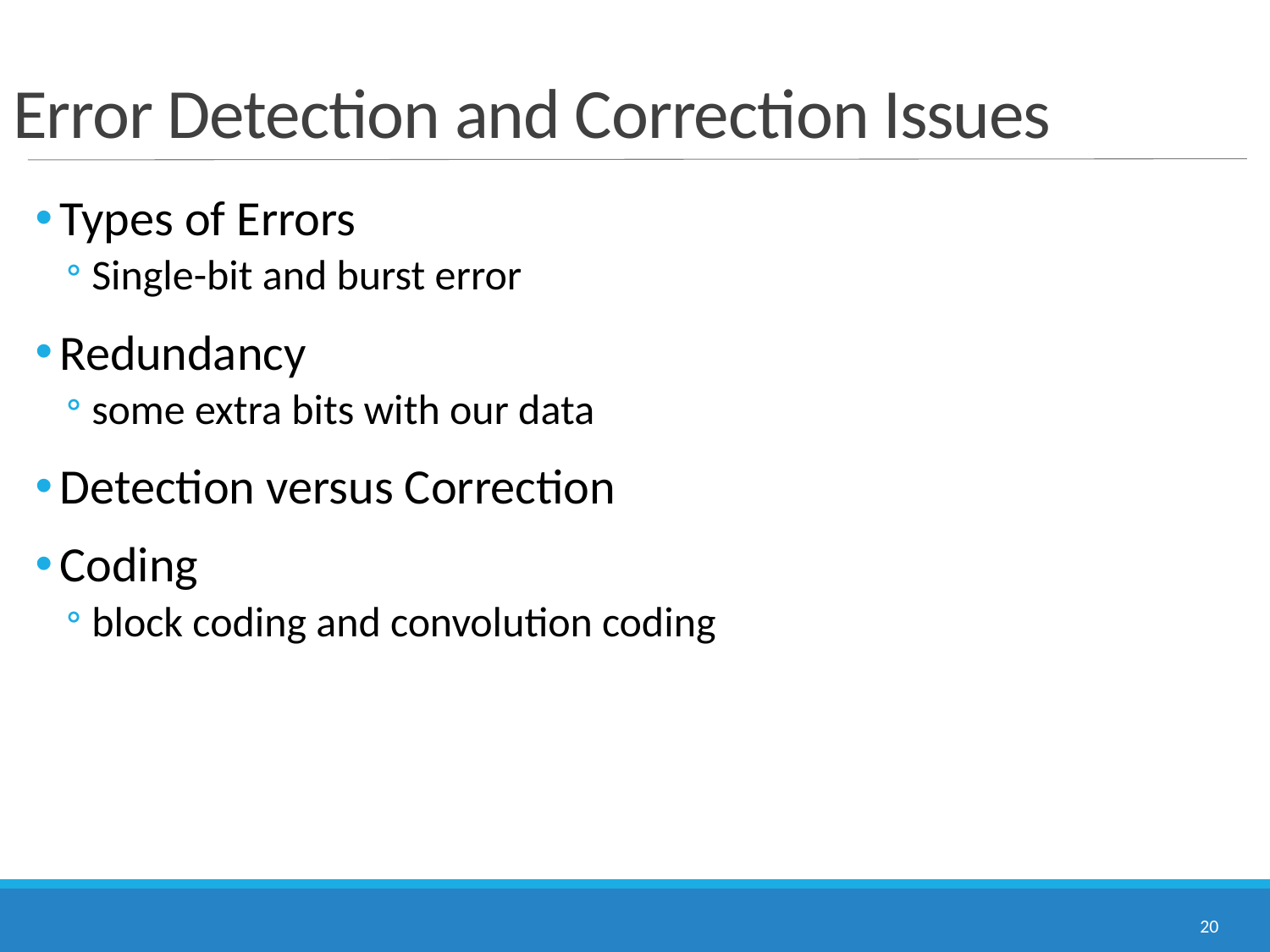

# Error Detection and Correction Issues
Types of Errors
Single-bit and burst error
Redundancy
some extra bits with our data
Detection versus Correction
Coding
block coding and convolution coding